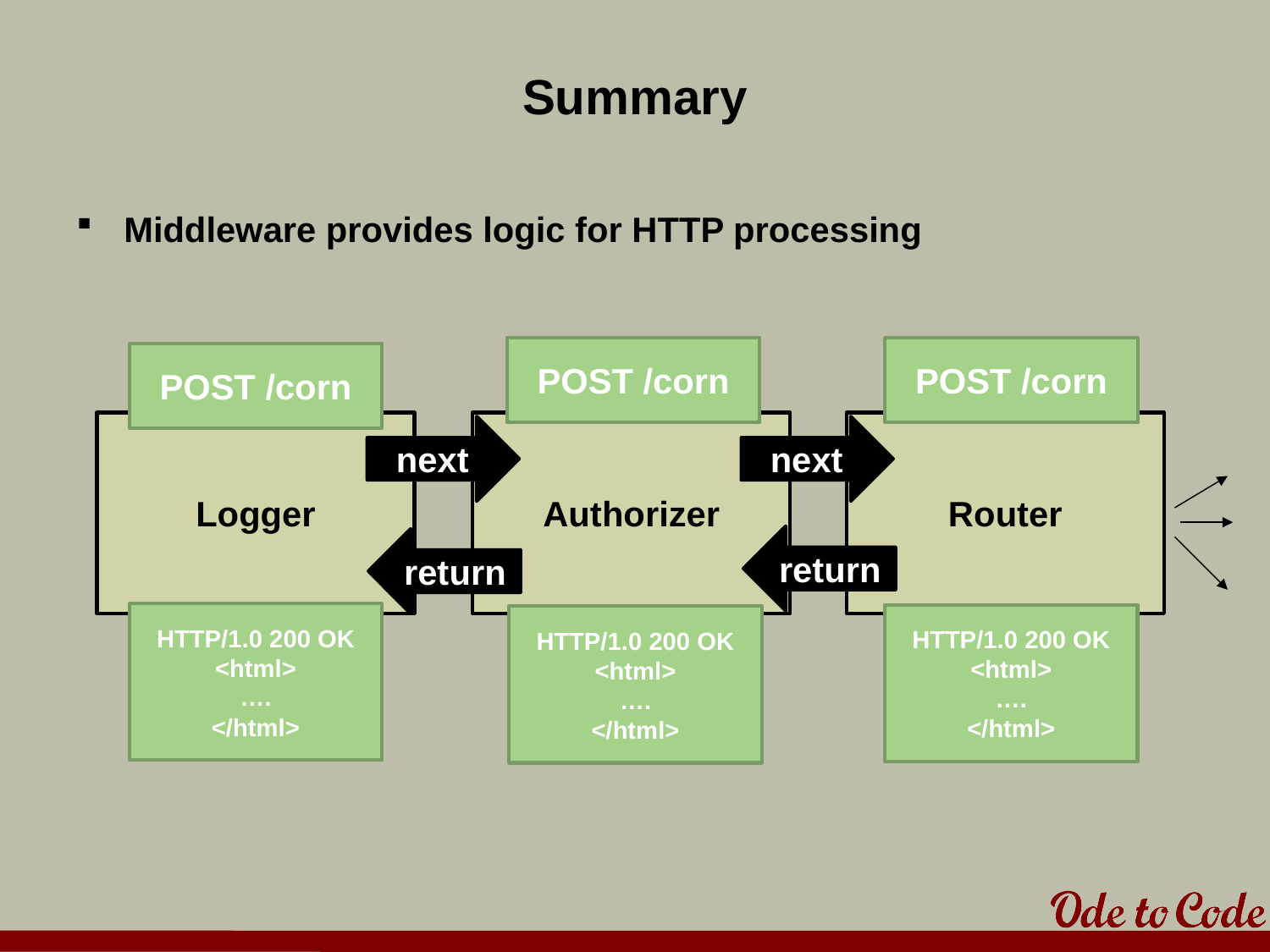

# Summary
Middleware provides logic for HTTP processing
POST /corn
POST /corn
POST /corn
Logger
Authorizer
Router
next
next
return
return
HTTP/1.0 200 OK
<html>
….
</html>
HTTP/1.0 200 OK
<html>
….
</html>
HTTP/1.0 200 OK
<html>
….
</html>